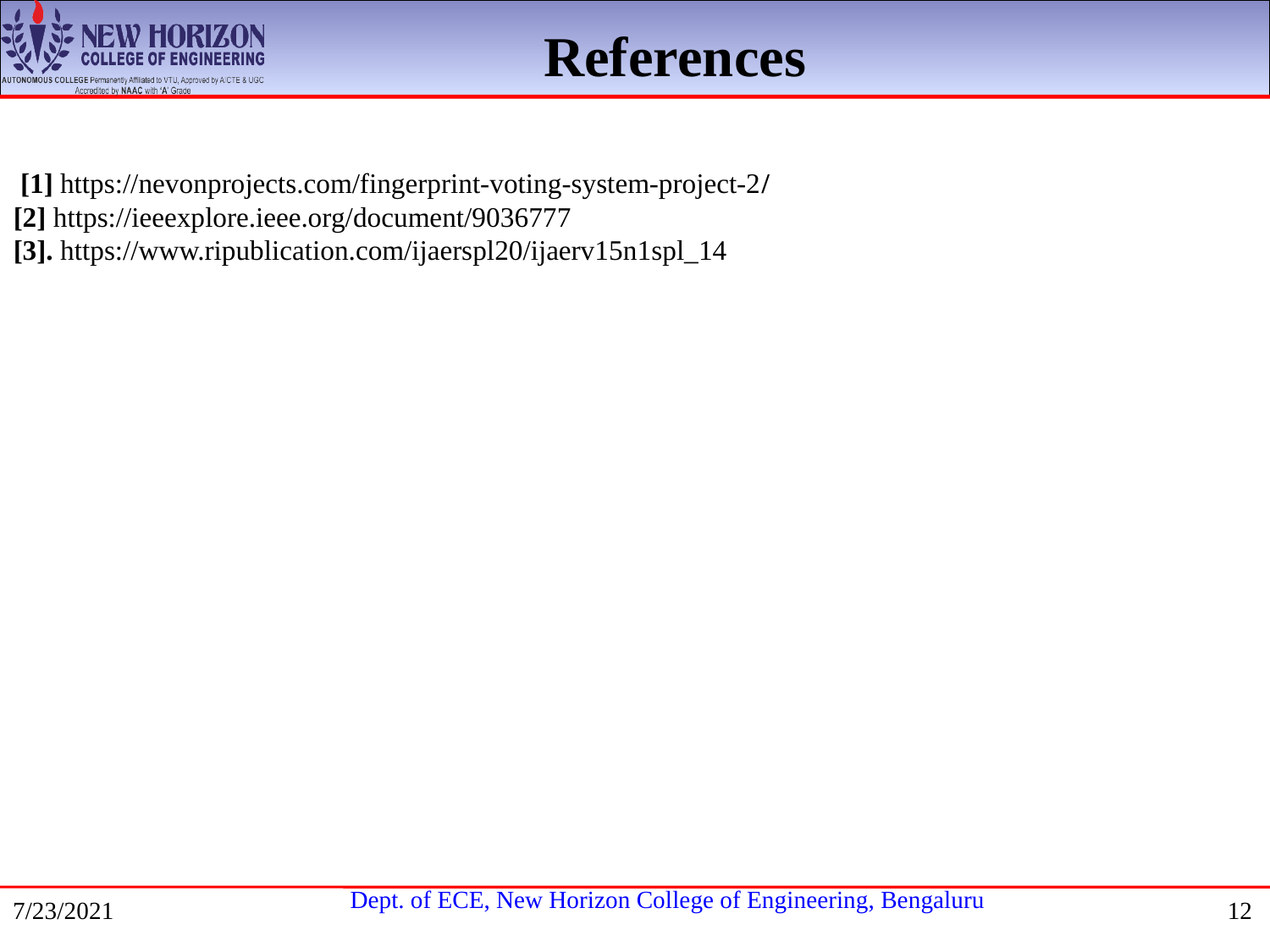

References
 [1] https://nevonprojects.com/fingerprint-voting-system-project-2/
[2] https://ieeexplore.ieee.org/document/9036777
[3]. https://www.ripublication.com/ijaerspl20/ijaerv15n1spl_14
7/23/2021
12